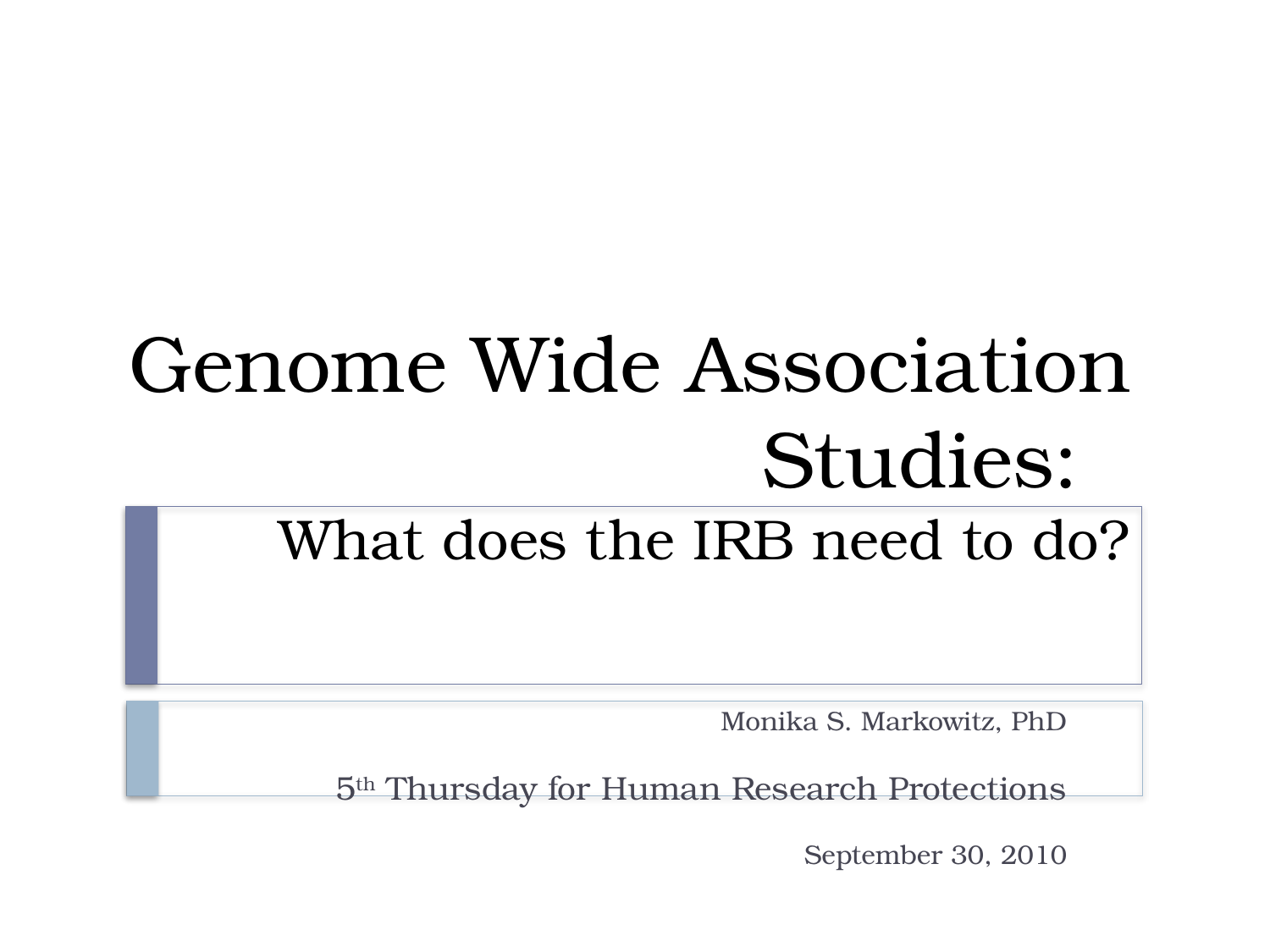

# Genome Wide Association Studies: What does the IRB need to do?
Monika S. Markowitz, PhD

5th Thursday for Human Research Protections

September 30, 2010